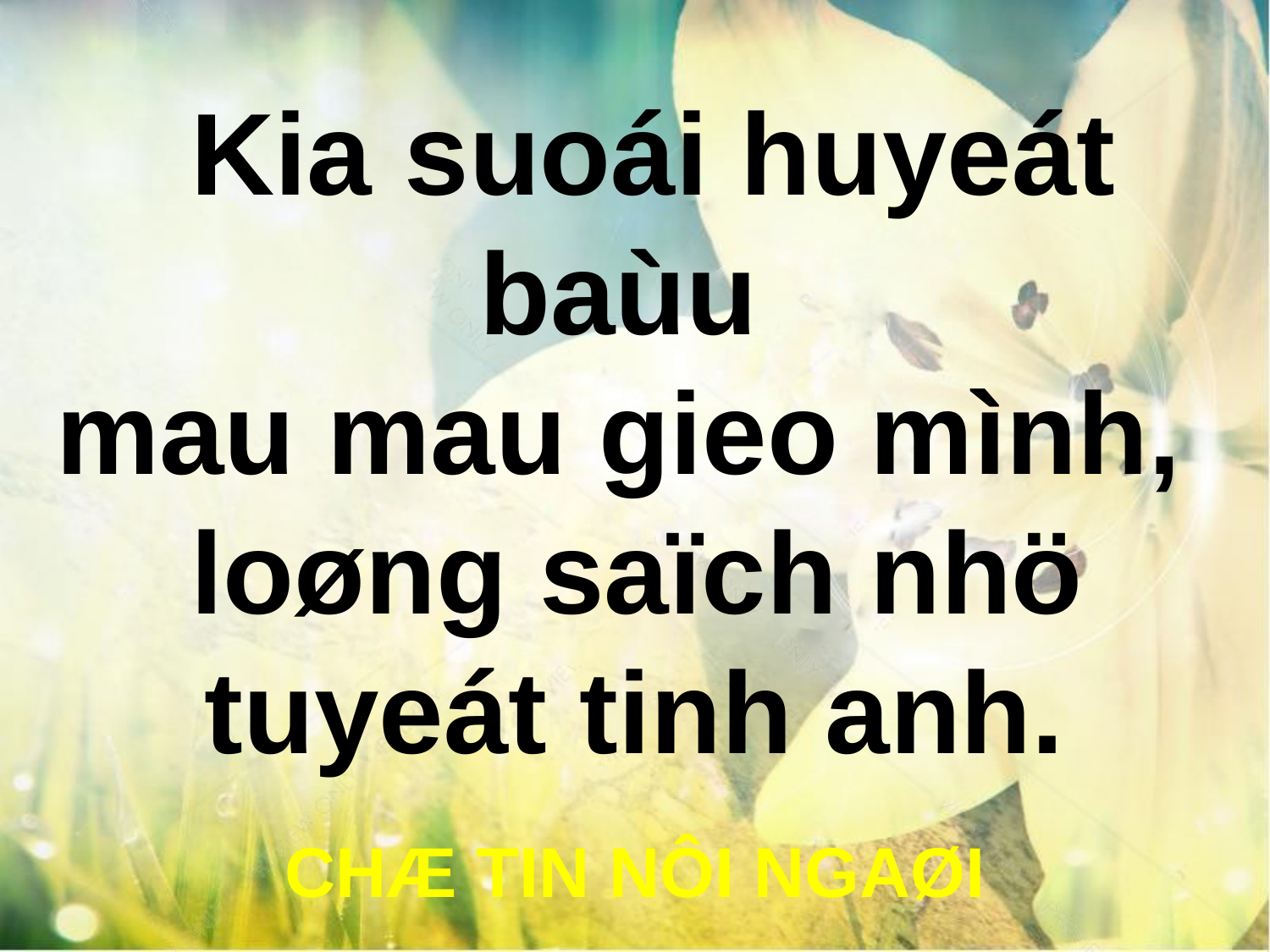

Kia suoái huyeát baùu
mau mau gieo mình,
loøng saïch nhö
tuyeát tinh anh.
CHÆ TIN NÔI NGAØI